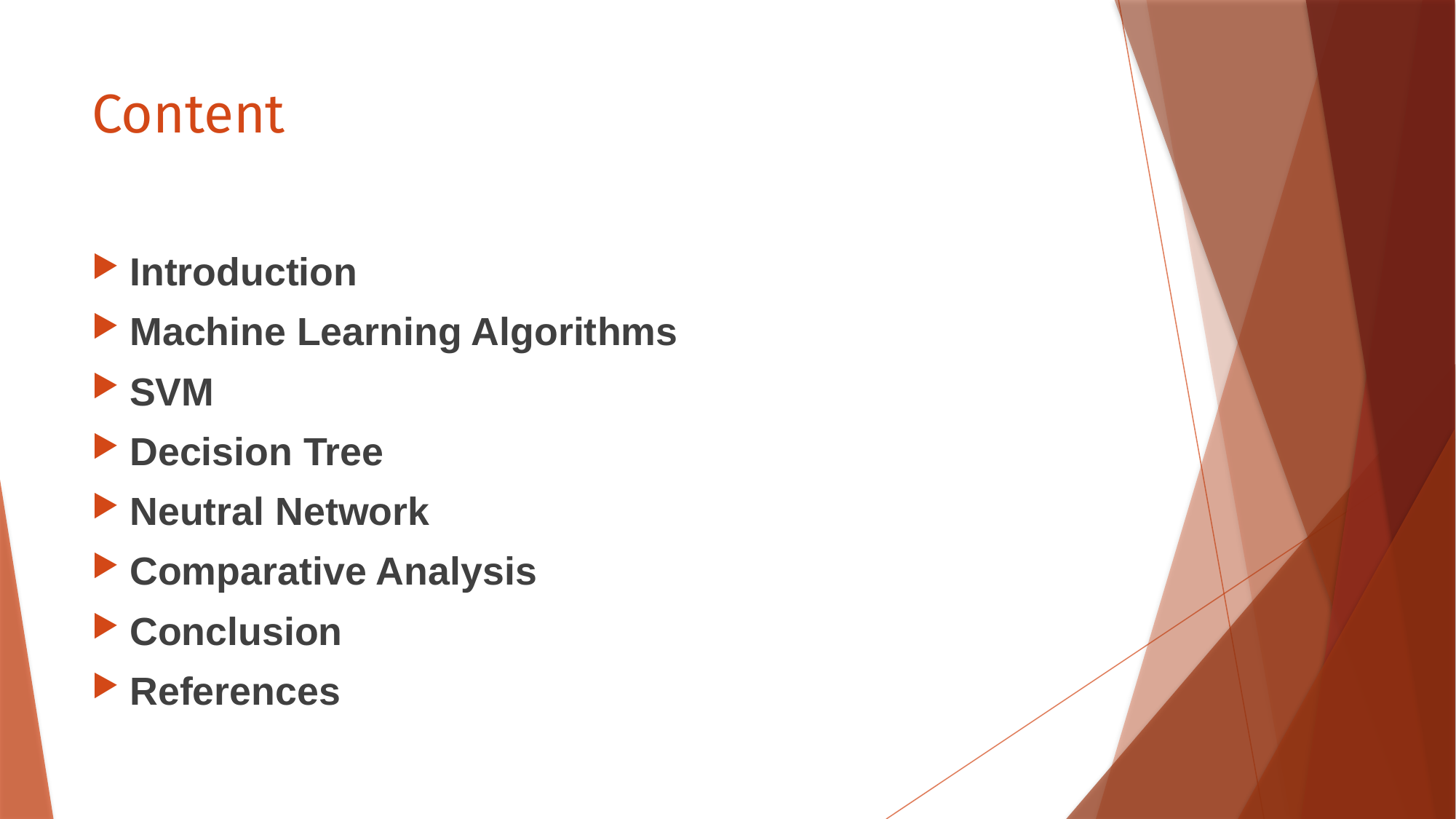

# Content

Introduction
Machine Learning Algorithms
SVM
Decision Tree
Neutral Network
Comparative Analysis
Conclusion
References